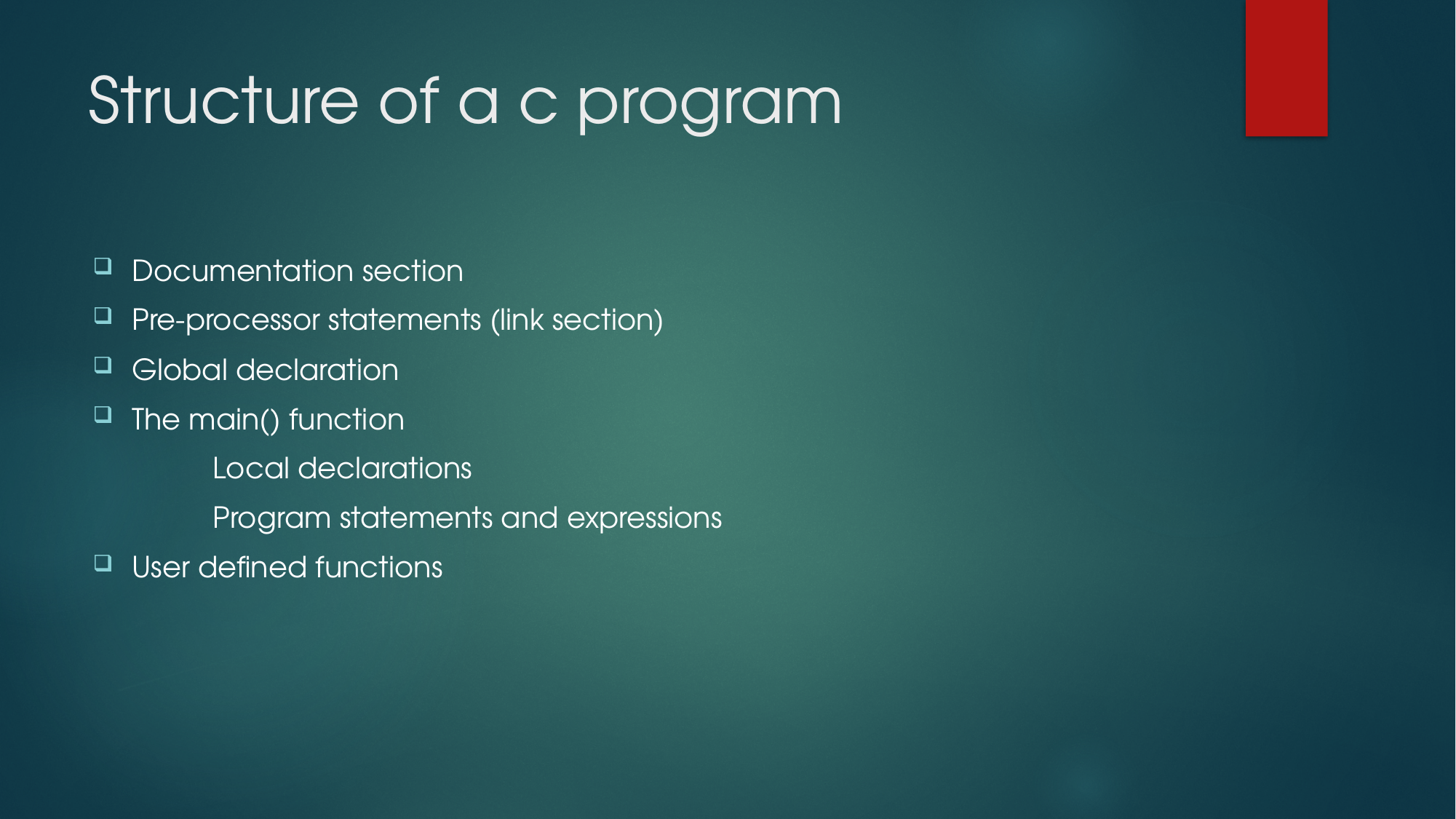

# Structure of a c program
Documentation section
Pre-processor statements (link section)
Global declaration
The main() function
               Local declarations
               Program statements and expressions
User defined functions